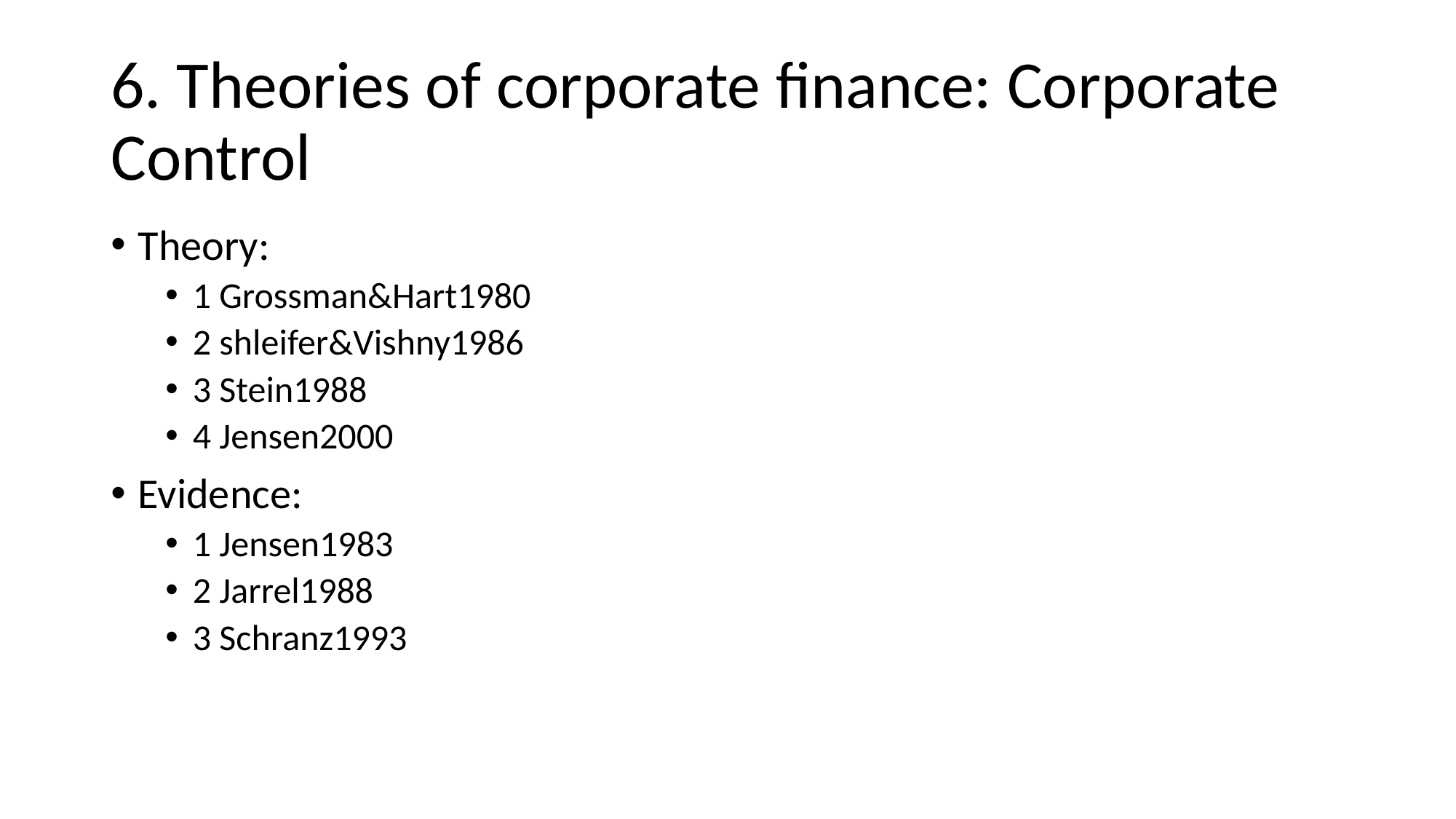

# 6. Theories of corporate finance: Corporate Control
Theory:
1 Grossman&Hart1980
2 shleifer&Vishny1986
3 Stein1988
4 Jensen2000
Evidence:
1 Jensen1983
2 Jarrel1988
3 Schranz1993